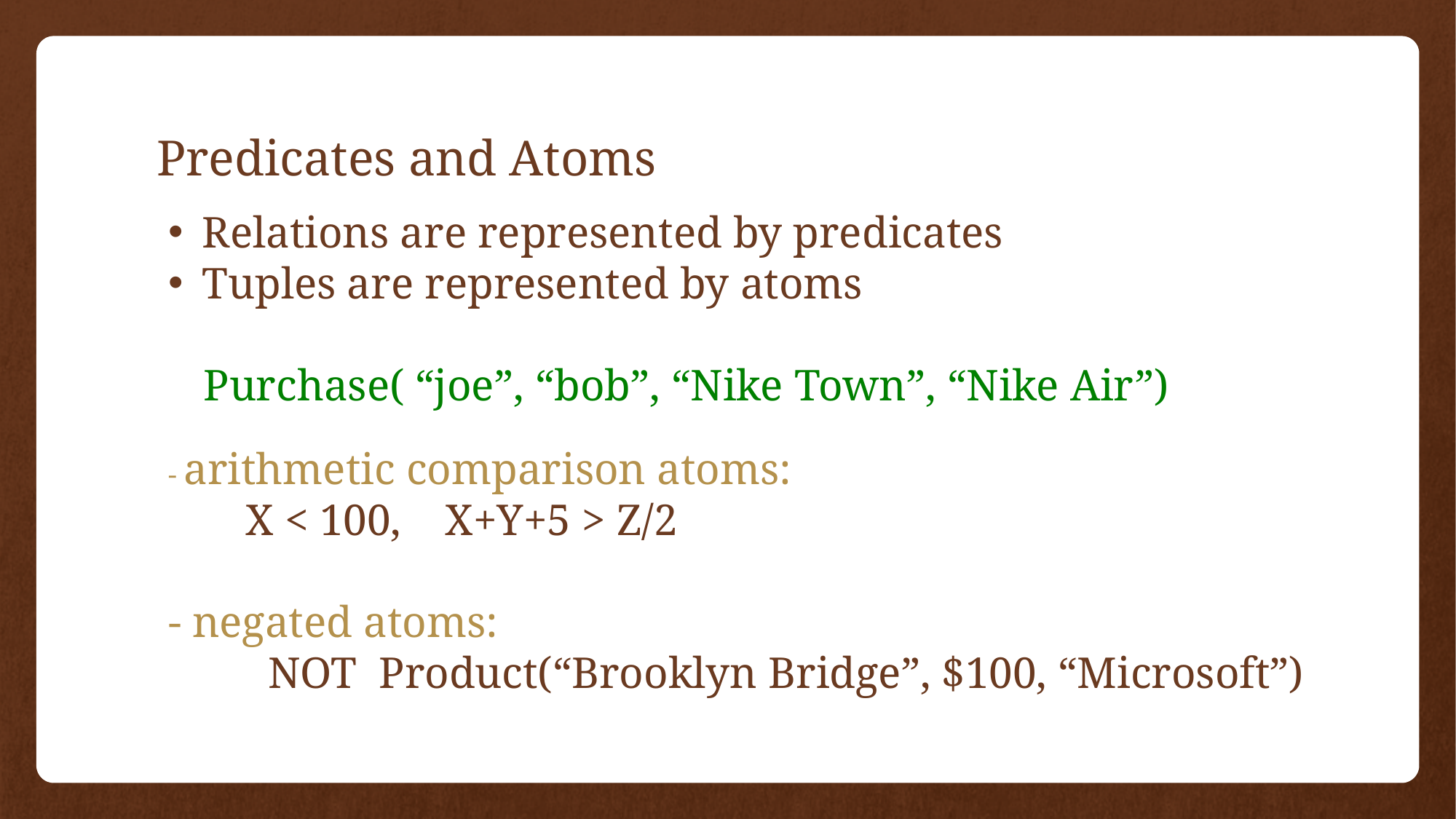

# Predicates and Atoms
Relations are represented by predicates
Tuples are represented by atoms

     Purchase( “joe”, “bob”, “Nike Town”, “Nike Air”)

- arithmetic comparison atoms:
       X < 100,    X+Y+5 > Z/2

- negated atoms:
         NOT  Product(“Brooklyn Bridge”, $100, “Microsoft”)